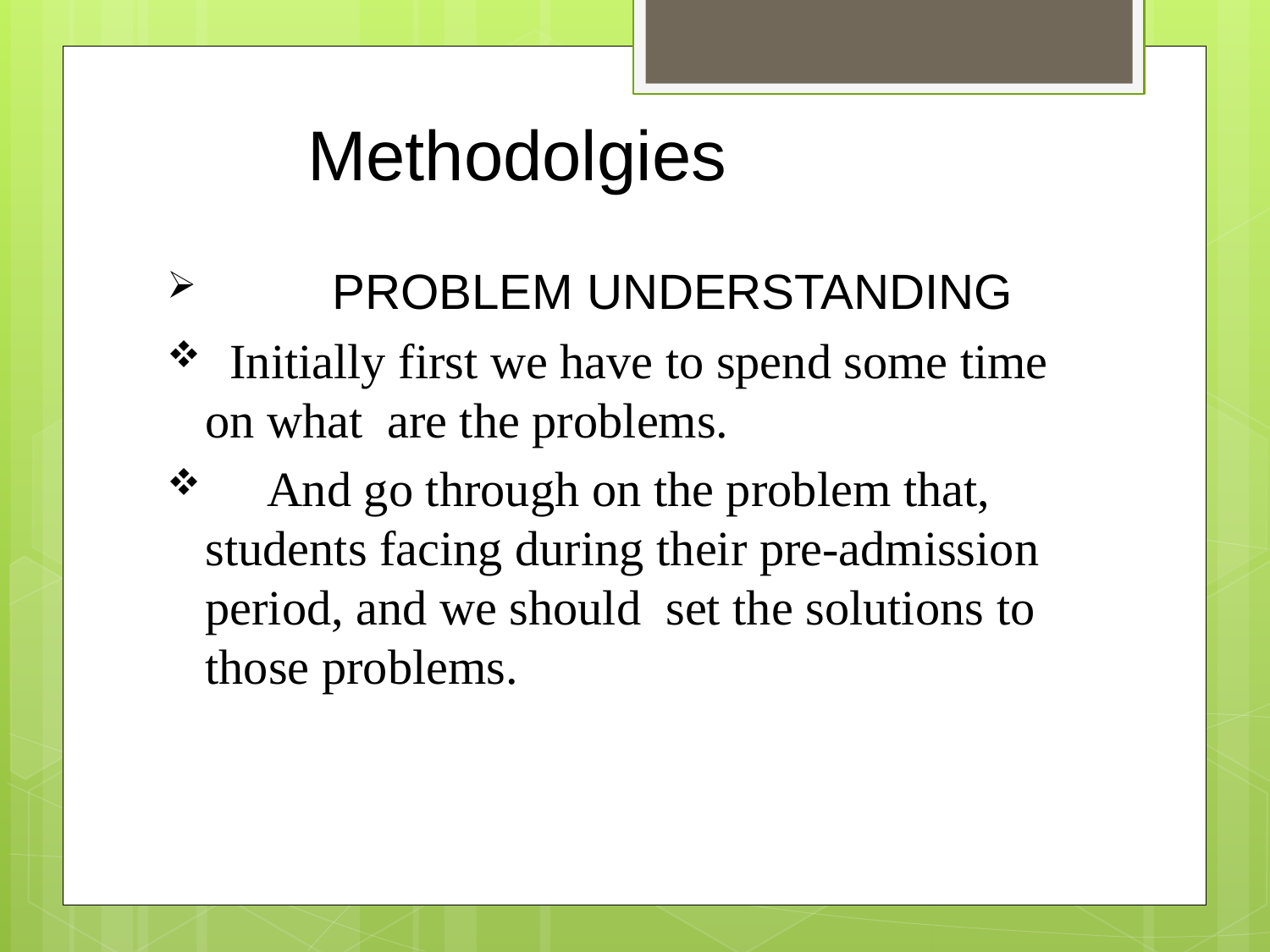

# Methodolgies
	PROBLEM UNDERSTANDING
  Initially first we have to spend some time on what  are the problems.
     And go through on the problem that, students facing during their pre-admission period, and we should  set the solutions to those problems.